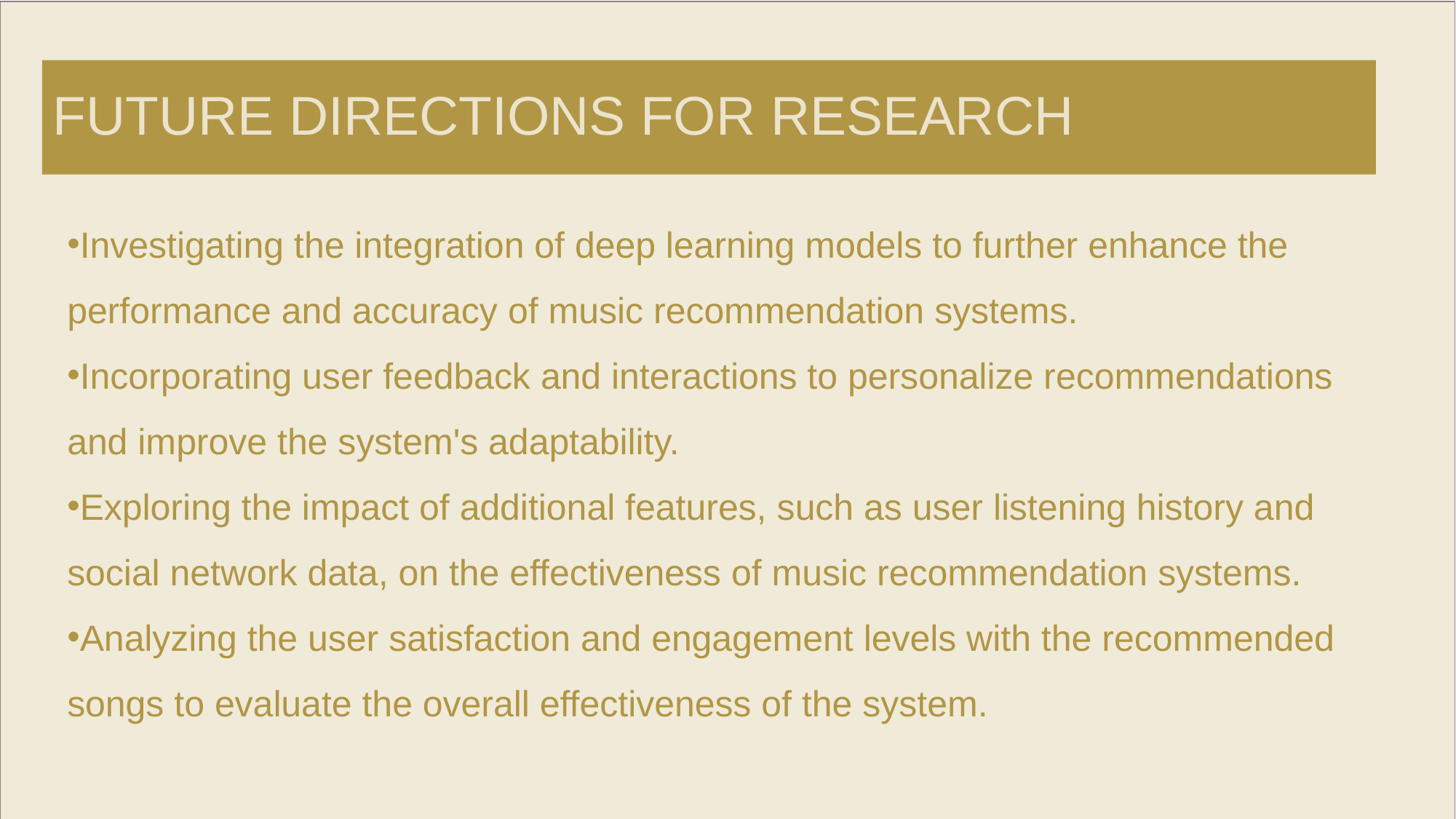

# Future directions for research
Investigating the integration of deep learning models to further enhance the performance and accuracy of music recommendation systems.
Incorporating user feedback and interactions to personalize recommendations and improve the system's adaptability.
Exploring the impact of additional features, such as user listening history and social network data, on the effectiveness of music recommendation systems.
Analyzing the user satisfaction and engagement levels with the recommended songs to evaluate the overall effectiveness of the system.